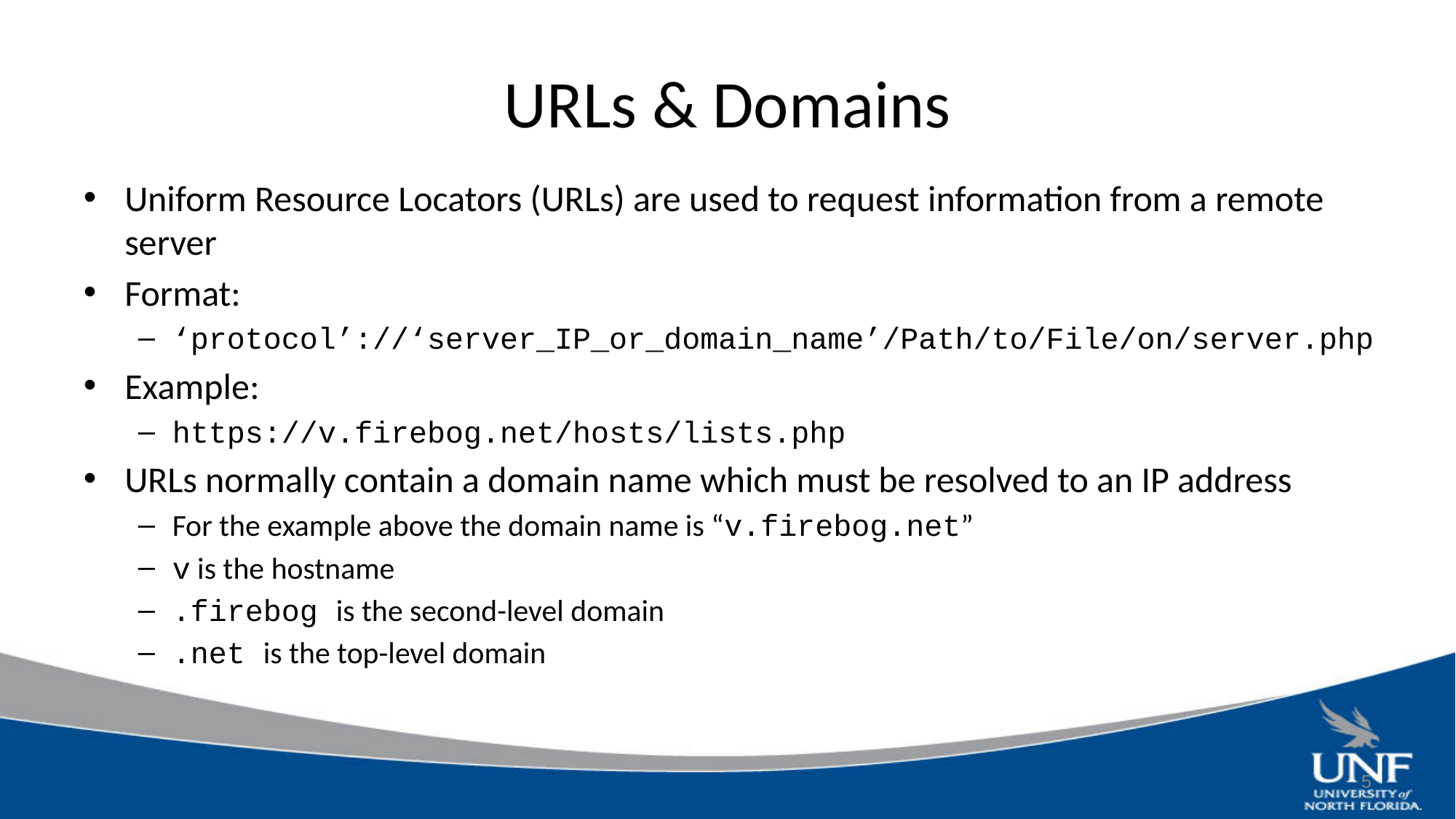

# URLs & Domains
Uniform Resource Locators (URLs) are used to request information from a remote server
Format:
‘protocol’://‘server_IP_or_domain_name’/Path/to/File/on/server.php
Example:
https://v.firebog.net/hosts/lists.php
URLs normally contain a domain name which must be resolved to an IP address
For the example above the domain name is “v.firebog.net”
v is the hostname
.firebog is the second-level domain
.net is the top-level domain
5